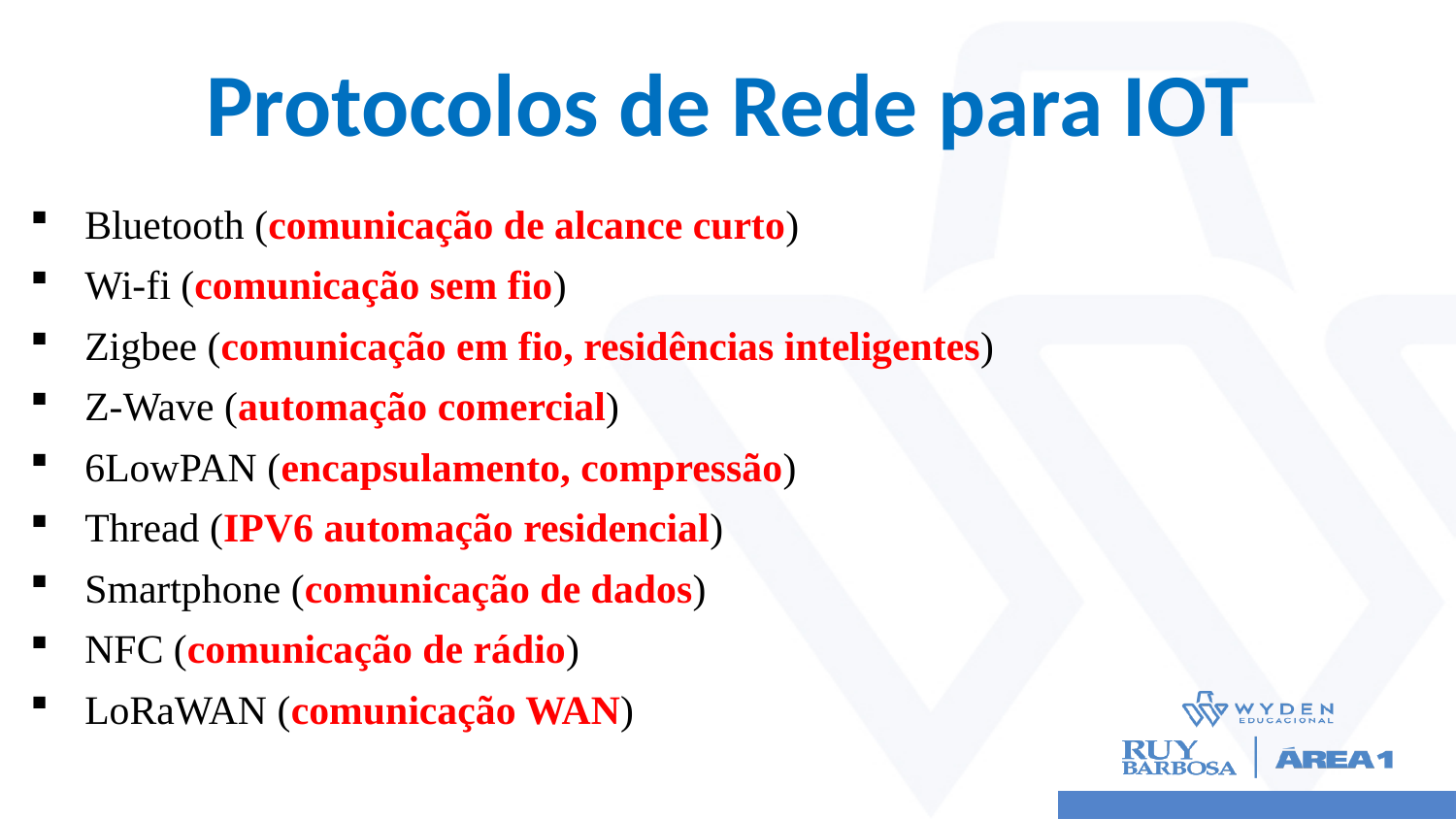

# Protocolos de Rede para IOT
Bluetooth (comunicação de alcance curto)
Wi-fi (comunicação sem fio)
Zigbee (comunicação em fio, residências inteligentes)
Z-Wave (automação comercial)
6LowPAN (encapsulamento, compressão)
Thread (IPV6 automação residencial)
Smartphone (comunicação de dados)
NFC (comunicação de rádio)
LoRaWAN (comunicação WAN)